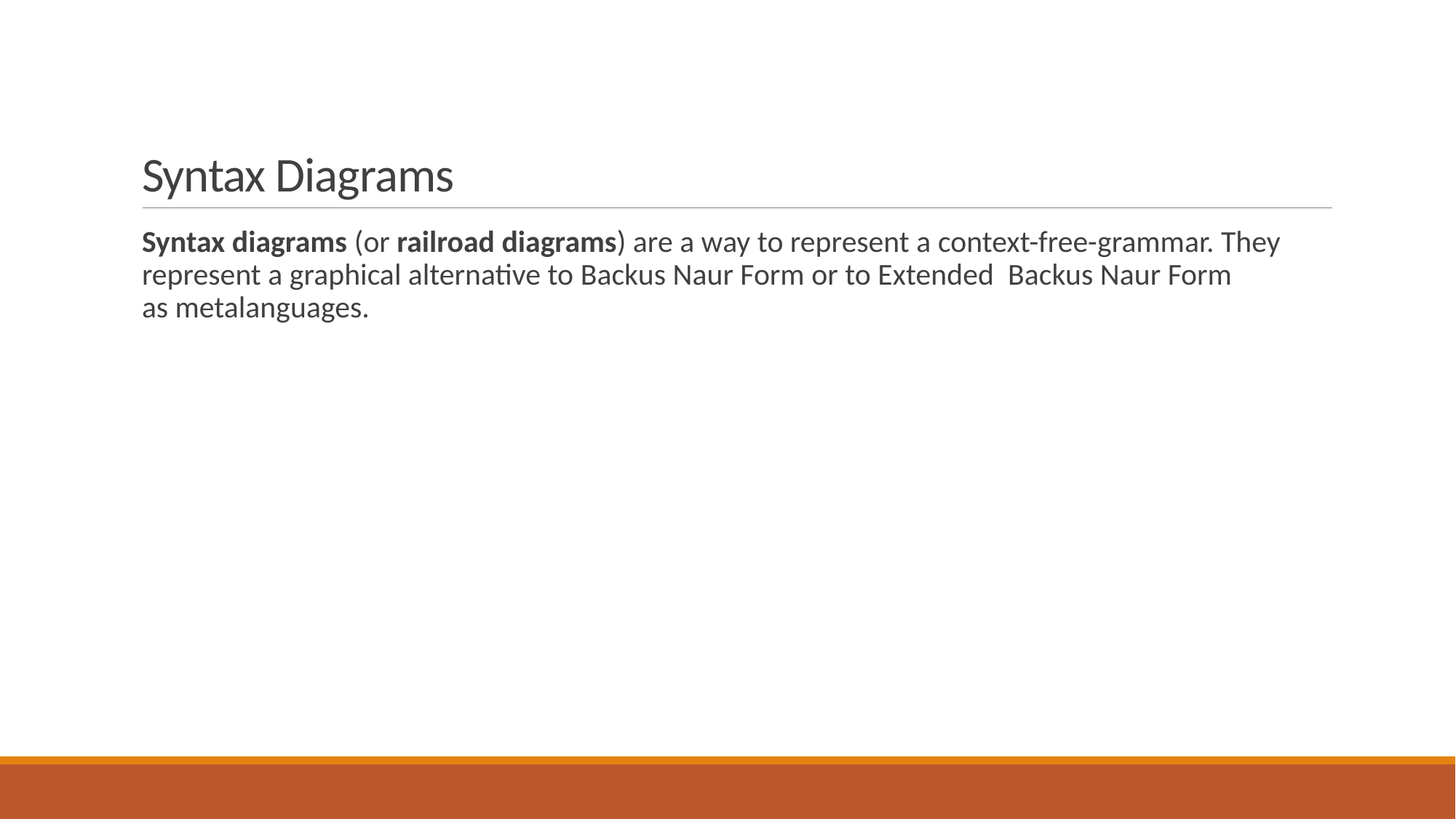

# Syntax Diagrams
Syntax diagrams (or railroad diagrams) are a way to represent a context-free-grammar. They represent a graphical alternative to Backus Naur Form or to Extended  Backus Naur Form as metalanguages.